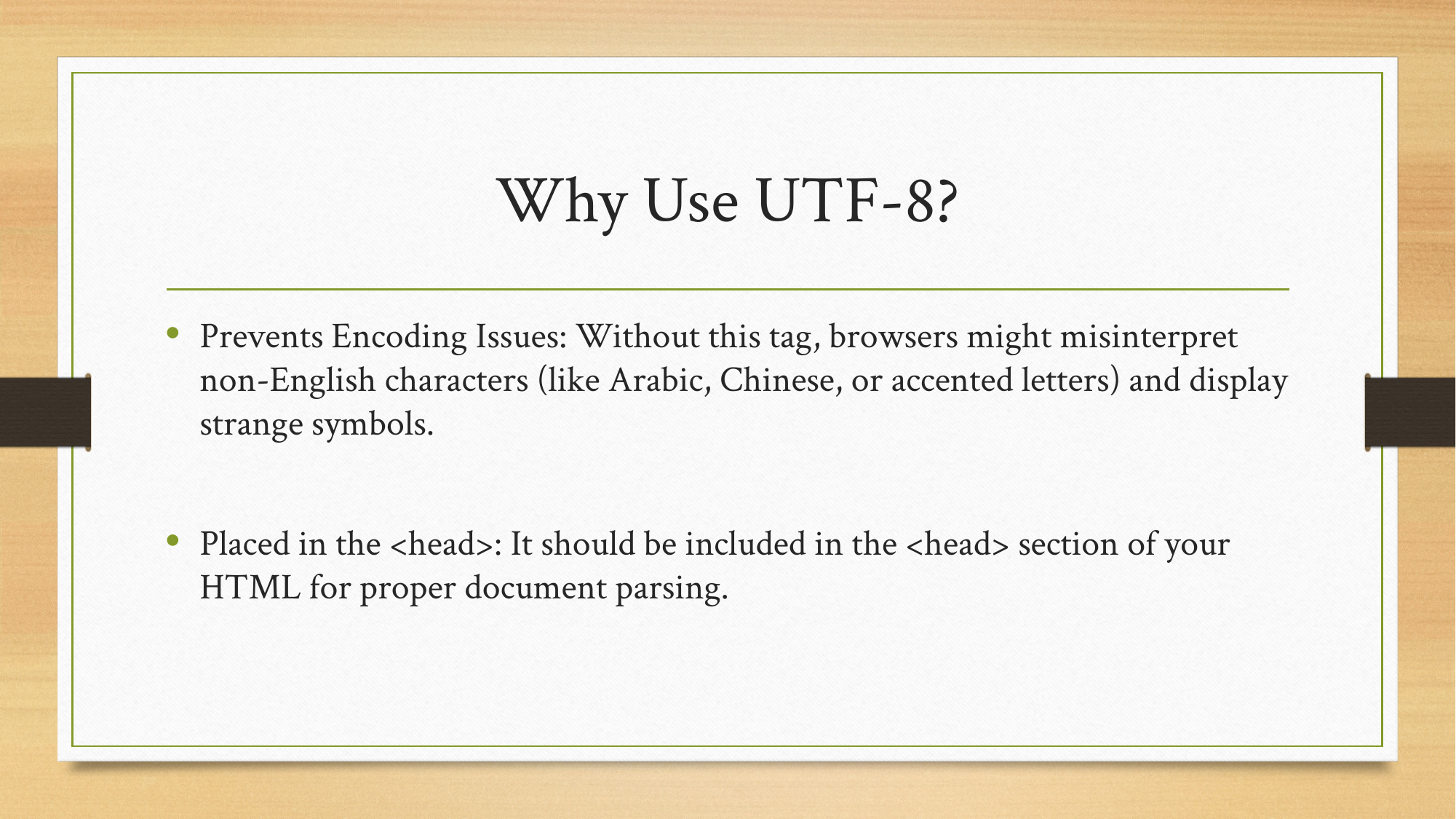

# Why Use UTF-8?
Prevents Encoding Issues: Without this tag, browsers might misinterpret non-English characters (like Arabic, Chinese, or accented letters) and display strange symbols.

Placed in the <head>: It should be included in the <head> section of your HTML for proper document parsing.